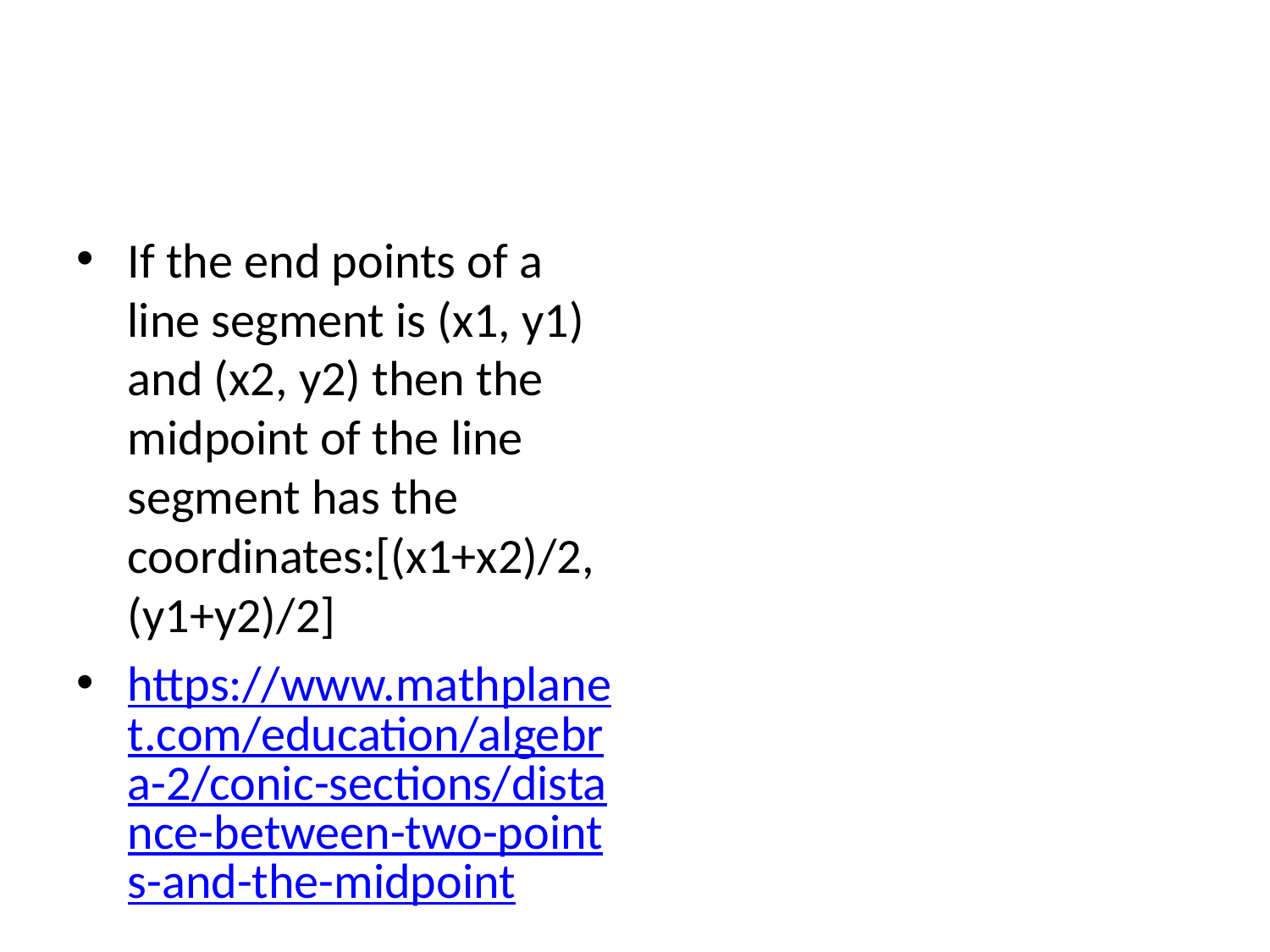

#
If the end points of a line segment is (x1, y1) and (x2, y2) then the midpoint of the line segment has the coordinates:[(x1+x2)/2,(y1+y2)/2]
https://www.mathplanet.com/education/algebra-2/conic-sections/distance-between-two-points-and-the-midpoint